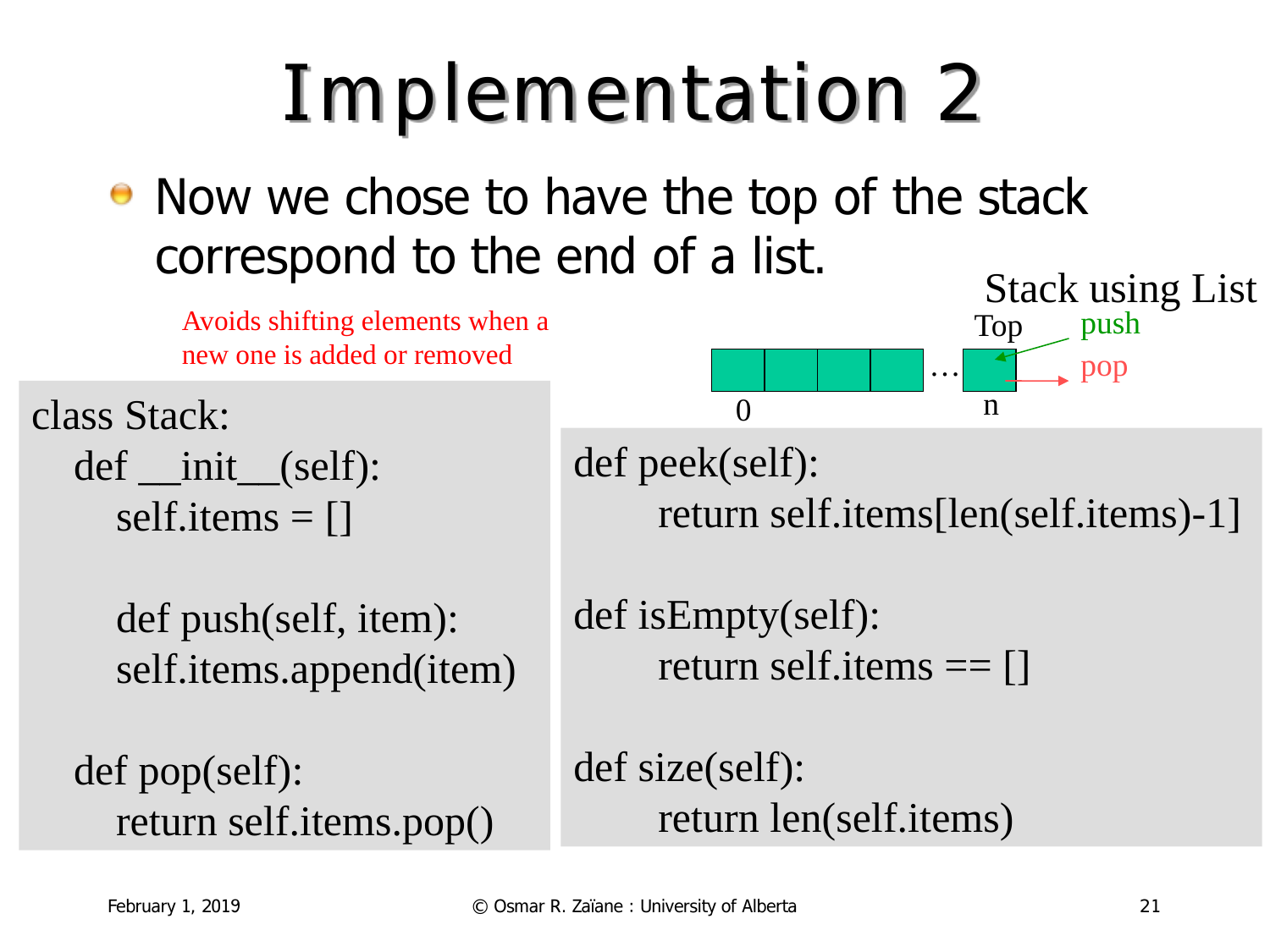

# Implementation 2
Now we chose to have the top of the stack correspond to the end of a list.
Stack using List
Avoids shifting elements when a new one is added or removed
push
Top
…

pop

n
class Stack:
    def __init__(self):
        self.items = []

        def push(self, item):
        self.items.append(item)

    def pop(self):
        return self.items.pop()

0
def peek(self):
        return self.items[len(self.items)-1]

def isEmpty(self):
        return self.items == []

def size(self):
        return len(self.items)